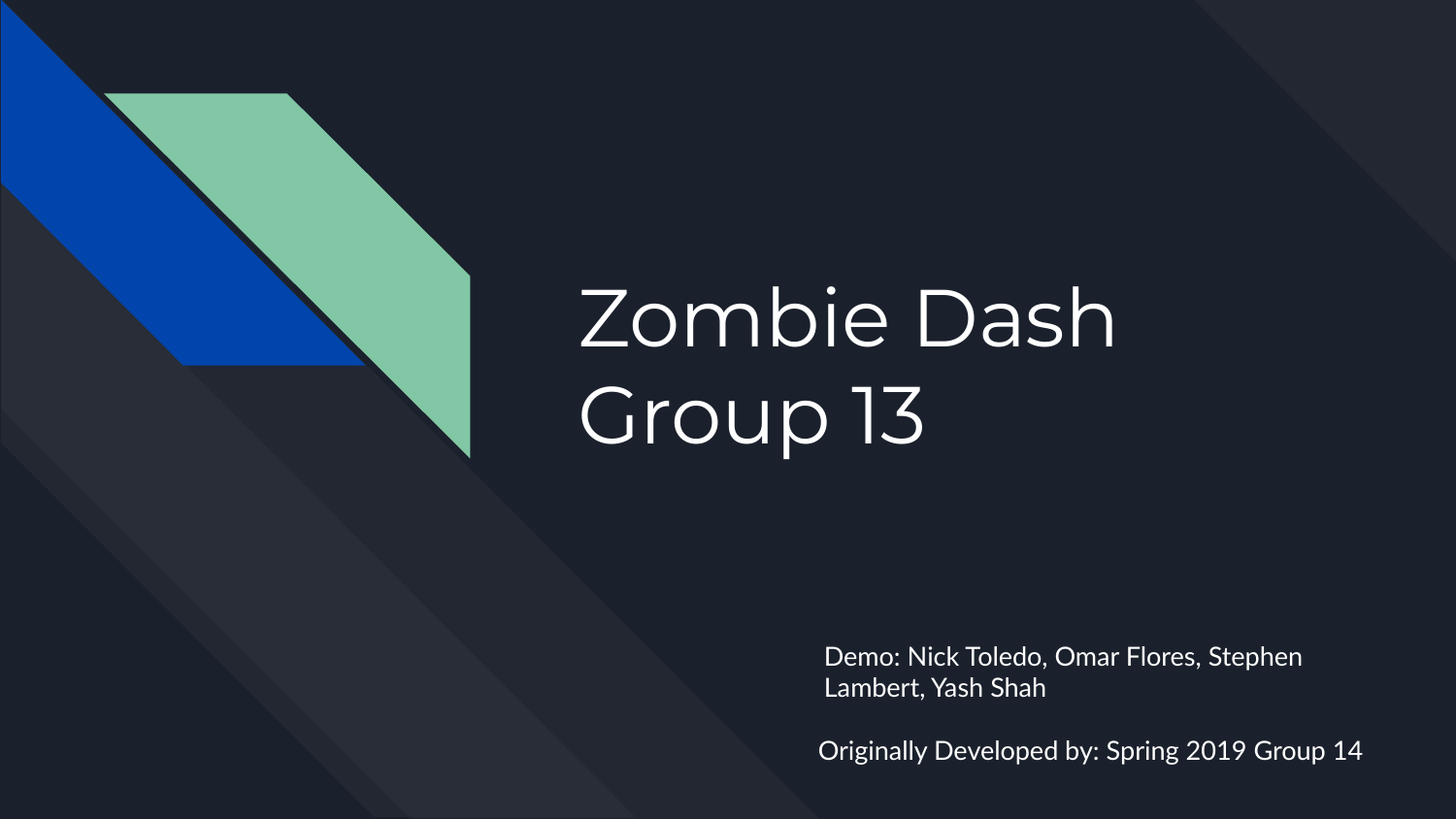

# Zombie Dash Group 13
Demo: Nick Toledo, Omar Flores, Stephen Lambert, Yash Shah
Originally Developed by: Spring 2019 Group 14